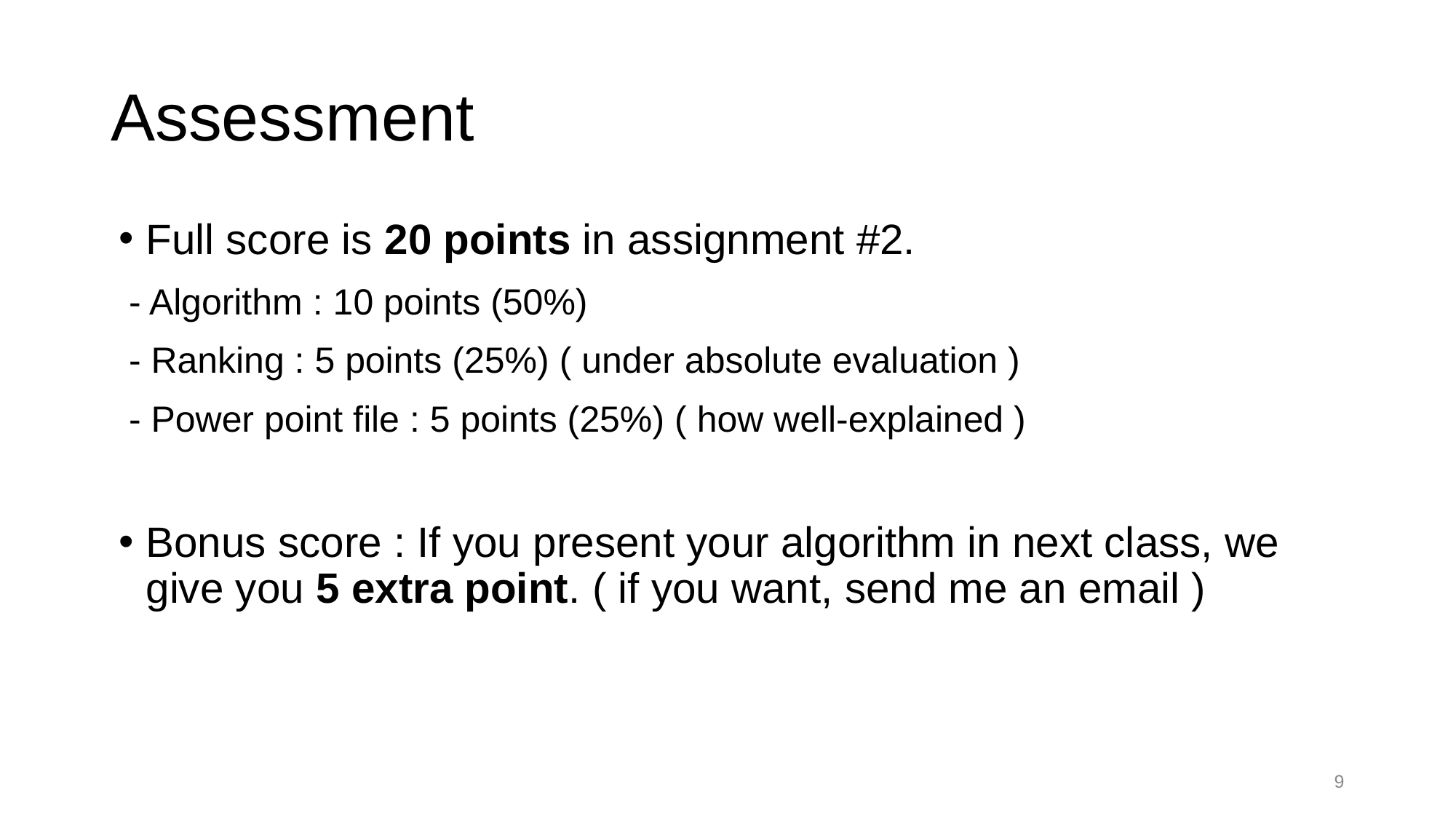

Assessment
Full score is 20 points in assignment #2.
 - Algorithm : 10 points (50%)
 - Ranking : 5 points (25%) ( under absolute evaluation )
 - Power point file : 5 points (25%) ( how well-explained )

Bonus score : If you present your algorithm in next class, we give you 5 extra point. ( if you want, send me an email )

9